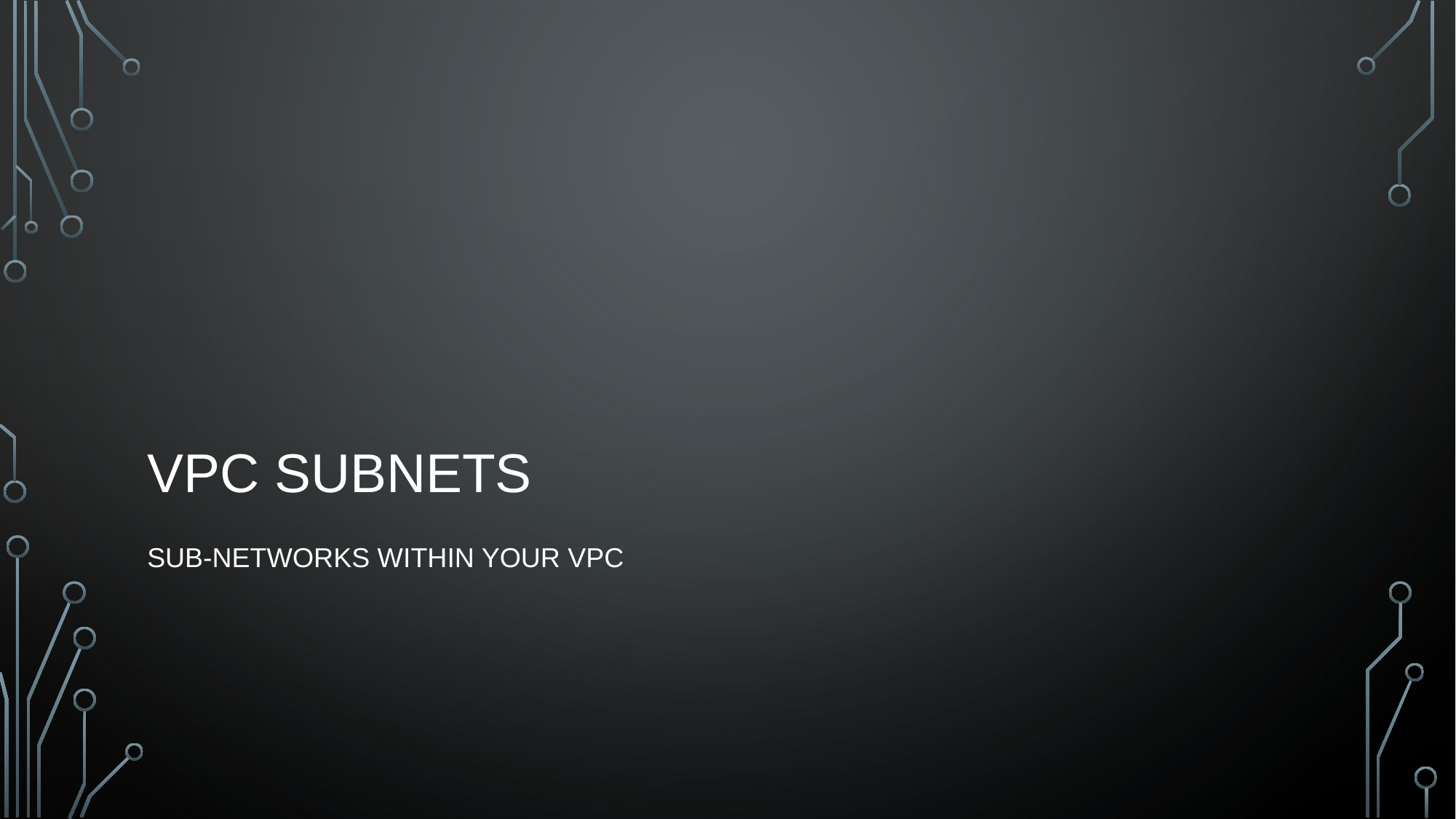

# VPC Subnets
Sub-networks within your VPC